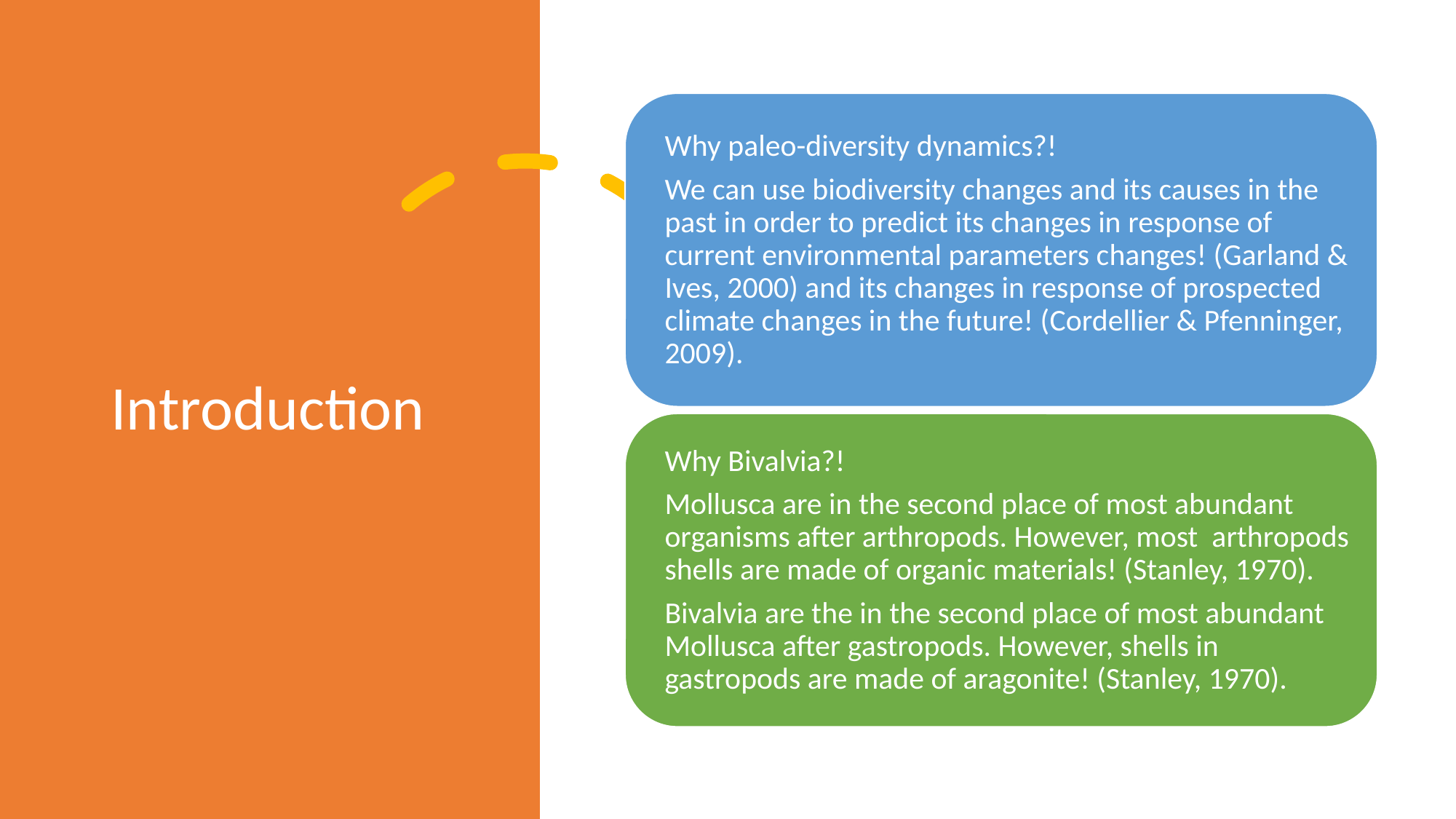

# Introduction
Why paleo-diversity dynamics?!
We can use biodiversity changes and its causes in the past in order to predict its changes in response of current environmental parameters changes! (Garland & Ives, 2000) and its changes in response of prospected climate changes in the future! (Cordellier & Pfenninger, 2009).
Why Bivalvia?!
Mollusca are in the second place of most abundant organisms after arthropods. However, most  arthropods shells are made of organic materials! (Stanley, 1970).
Bivalvia are the in the second place of most abundant Mollusca after gastropods. However, shells in gastropods are made of aragonite! (Stanley, 1970).